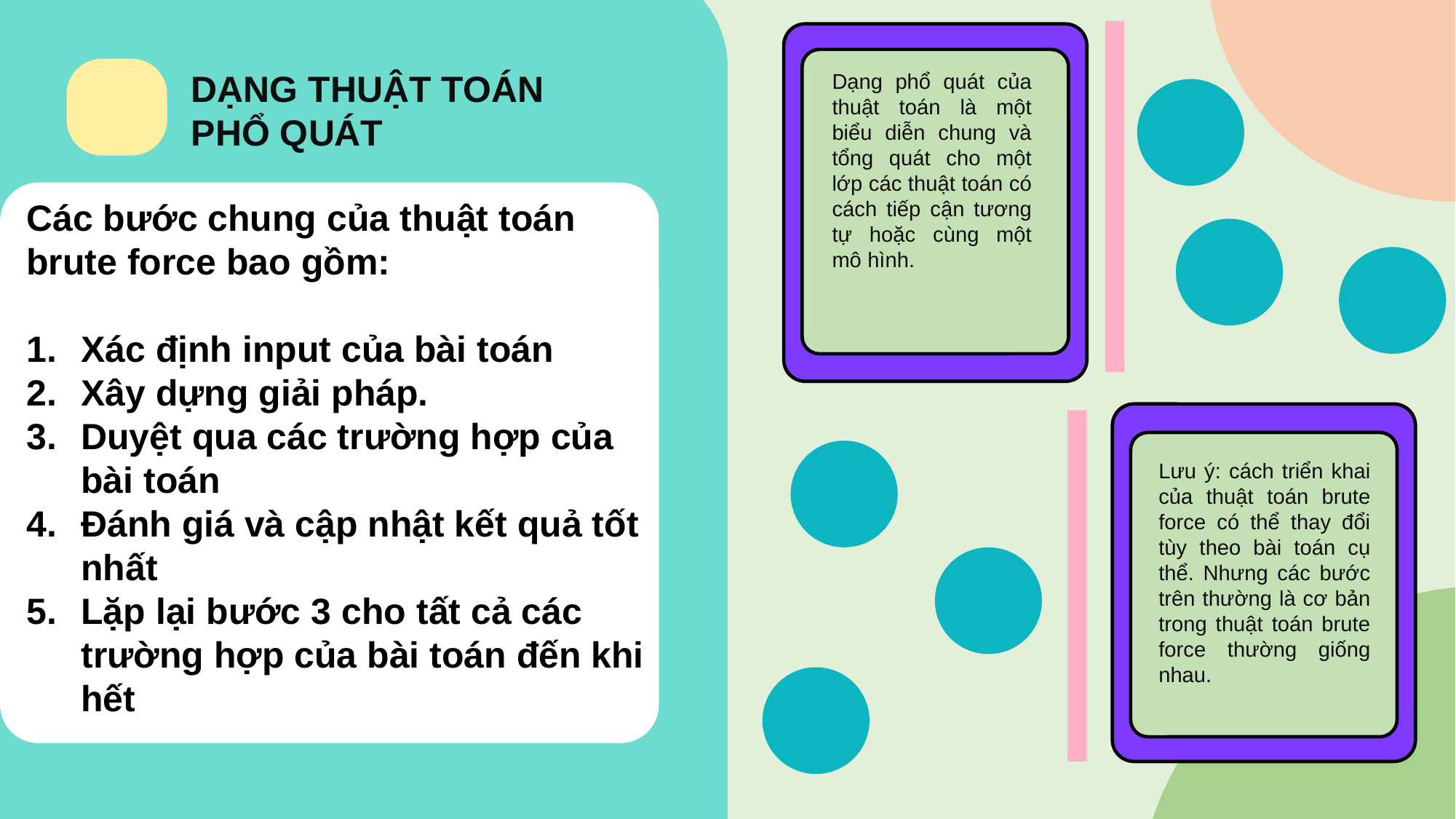

DẠNG THUẬT TOÁN PHỔ QUÁT
Dạng phổ quát của thuật toán là một biểu diễn chung và tổng quát cho một lớp các thuật toán có cách tiếp cận tương tự hoặc cùng một mô hình.

COMPLETED SEARCH - BRUTE FORCE LÀ GÌ ?
Các bước chung của thuật toán brute force bao gồm:

Xác định input của bài toán
Xây dựng giải pháp.
Duyệt qua các trường hợp của bài toán
Đánh giá và cập nhật kết quả tốt nhất
Lặp lại bước 3 cho tất cả các trường hợp của bài toán đến khi hết

ĐẶC ĐIỂM BÀI TOÁN

Lưu ý: cách triển khai của thuật toán brute force có thể thay đổi tùy theo bài toán cụ thể. Nhưng các bước trên thường là cơ bản trong thuật toán brute force thường giống nhau.

ƯU ĐIỂM - NHƯỢC ĐIỂM

BÀI TẬP